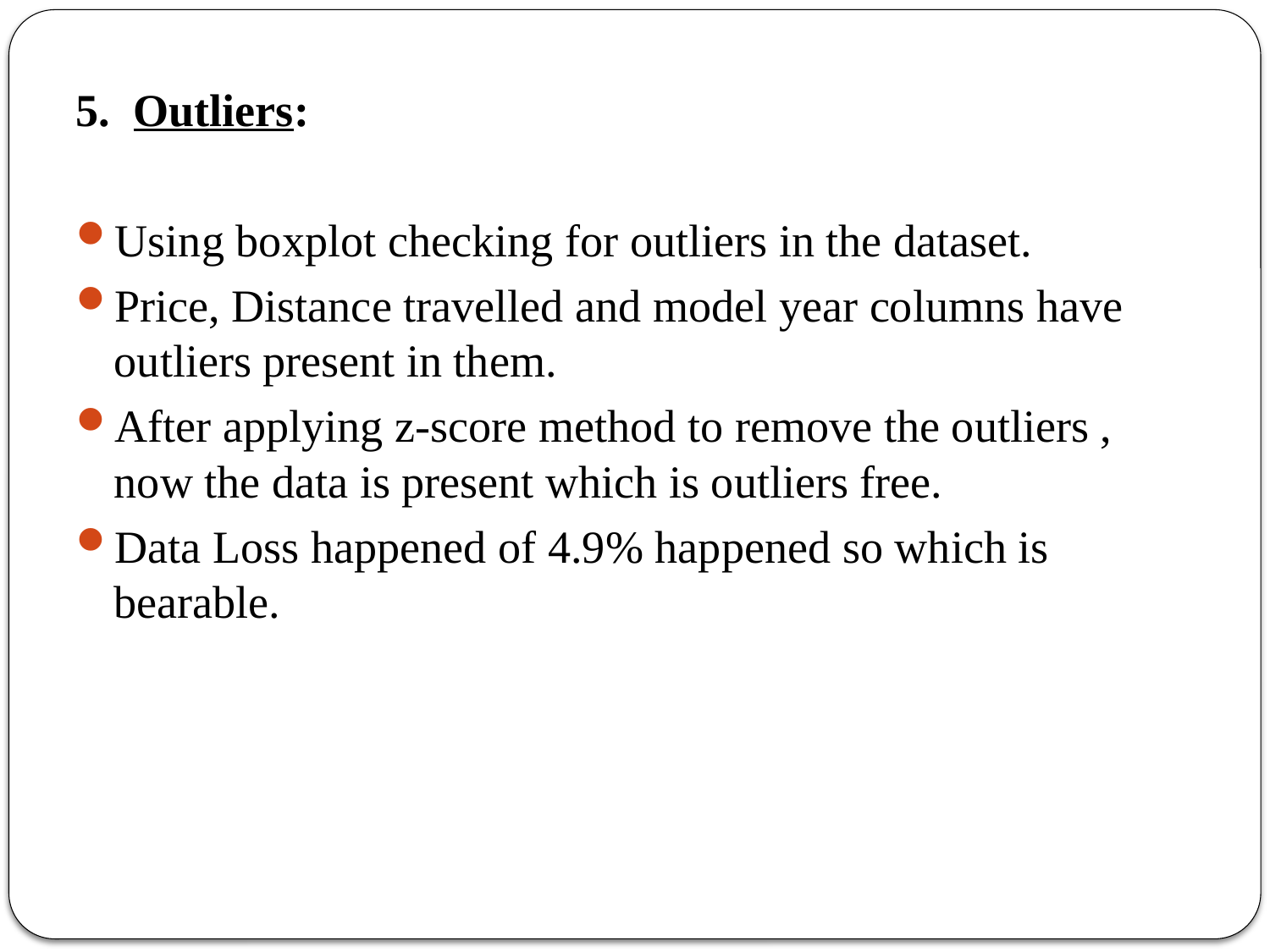

5.  Outliers:

Using boxplot checking for outliers in the dataset.
Price, Distance travelled and model year columns have outliers present in them.
After applying z-score method to remove the outliers , now the data is present which is outliers free.
Data Loss happened of 4.9% happened so which is bearable.